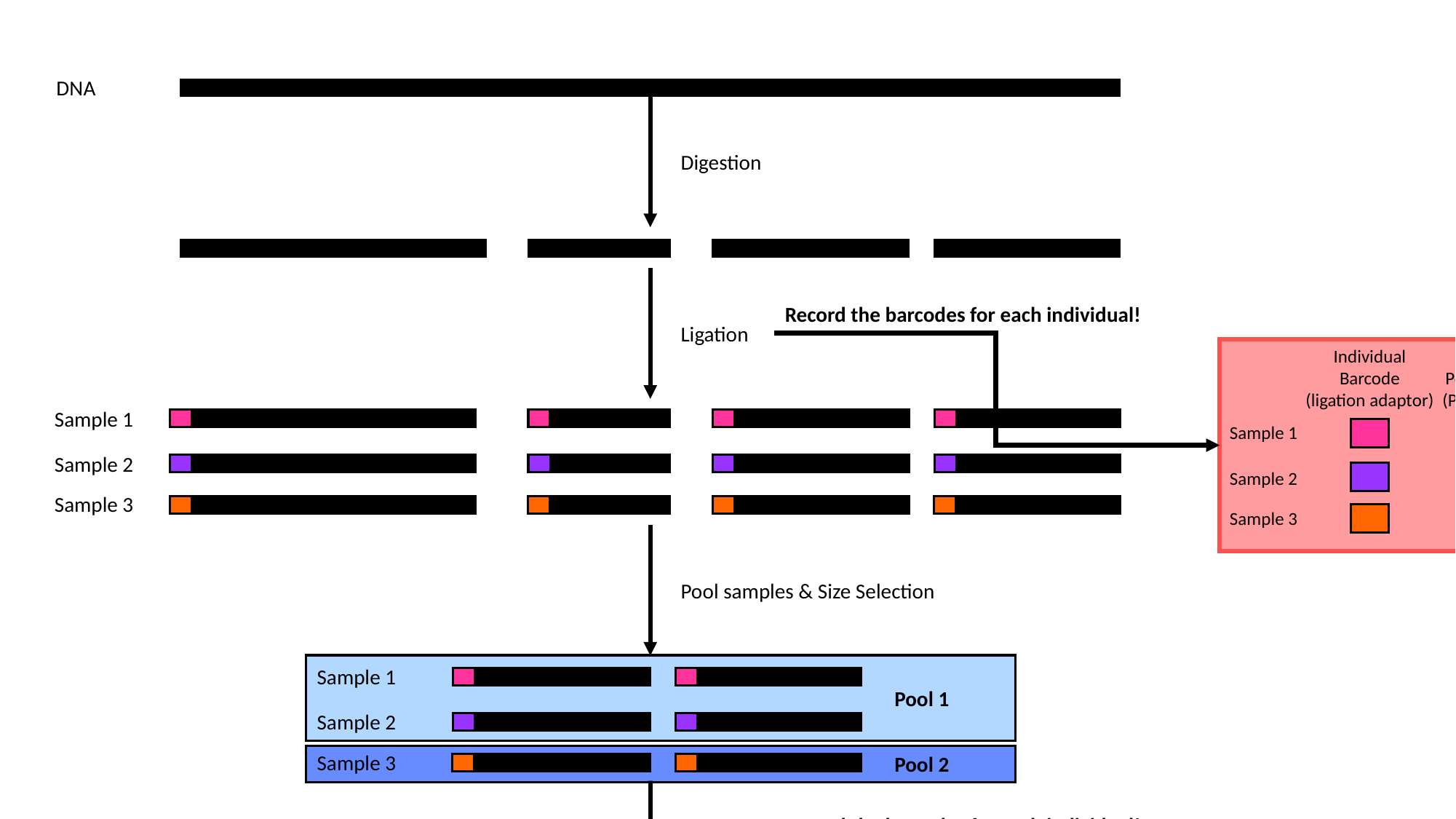

DNA

Digestion

Ligation
Record the barcodes for each individual!

Individual Barcode
(ligation adaptor)
Pool barcode
(PCR adaptor)
Sample 1

Sample 2

Sample 3

Sample 1

Sample 2

Sample 3

Pool samples & Size Selection

Sample 1

Sample 2

Sample 3

Pool 1
Pool 2

Record the barcodes for each individual!
PCR

Individual Barcode
(ligation adaptor)
Pool barcode
(PCR adaptor)
Sample 1

Sample 2

Sample 3

Sample 1

Sample 2

Sample 3

BioAnalyze, Quantify, Send for Sequencing
Sequence!